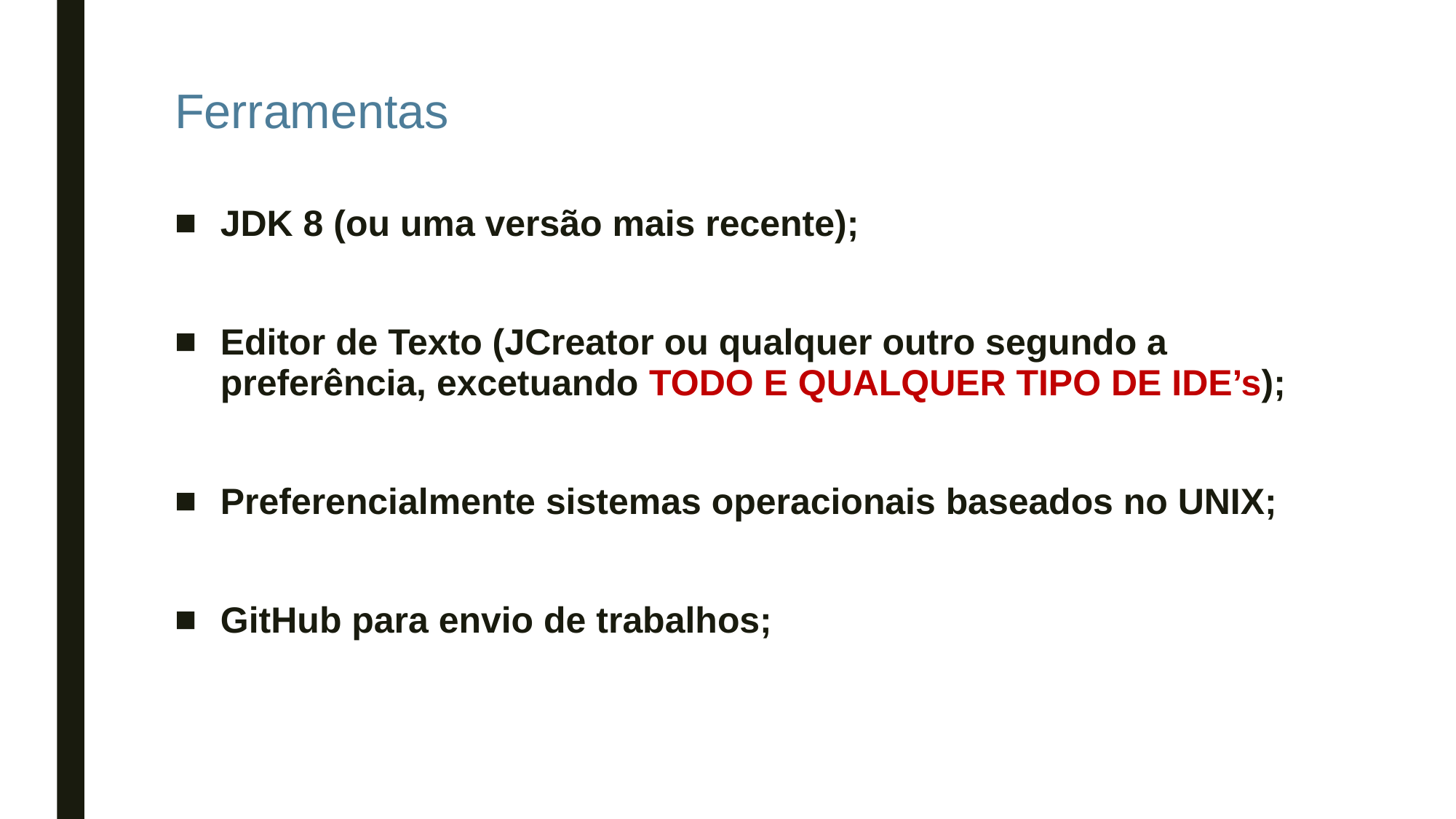

# Ferramentas
JDK 8 (ou uma versão mais recente);

Editor de Texto (JCreator ou qualquer outro segundo a preferência, excetuando TODO E QUALQUER TIPO DE IDE’s);

Preferencialmente sistemas operacionais baseados no UNIX;

GitHub para envio de trabalhos;